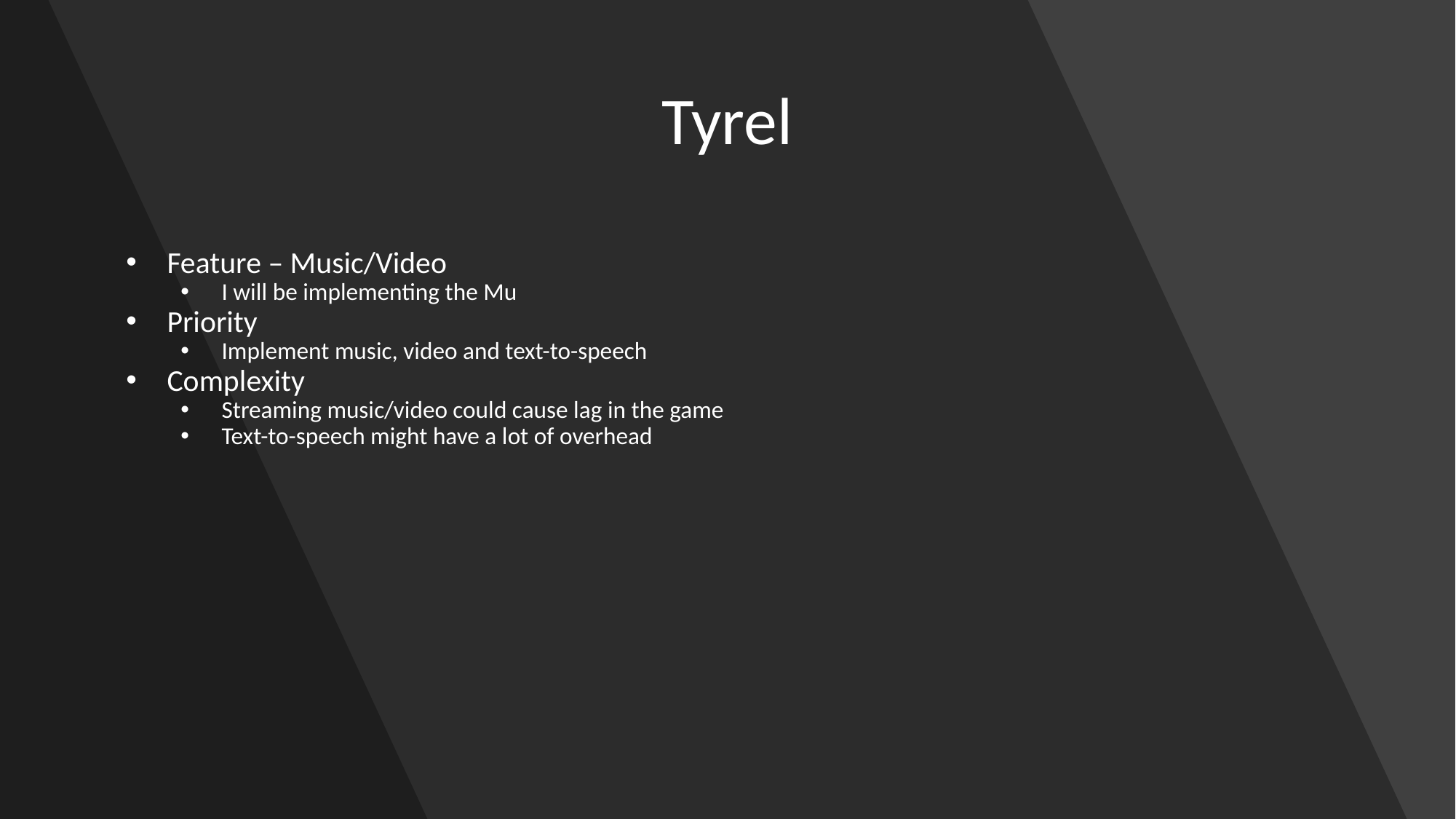

# Tyrel
Feature – Music/Video
I will be implementing the Mu
Priority
Implement music, video and text-to-speech
Complexity
Streaming music/video could cause lag in the game
Text-to-speech might have a lot of overhead